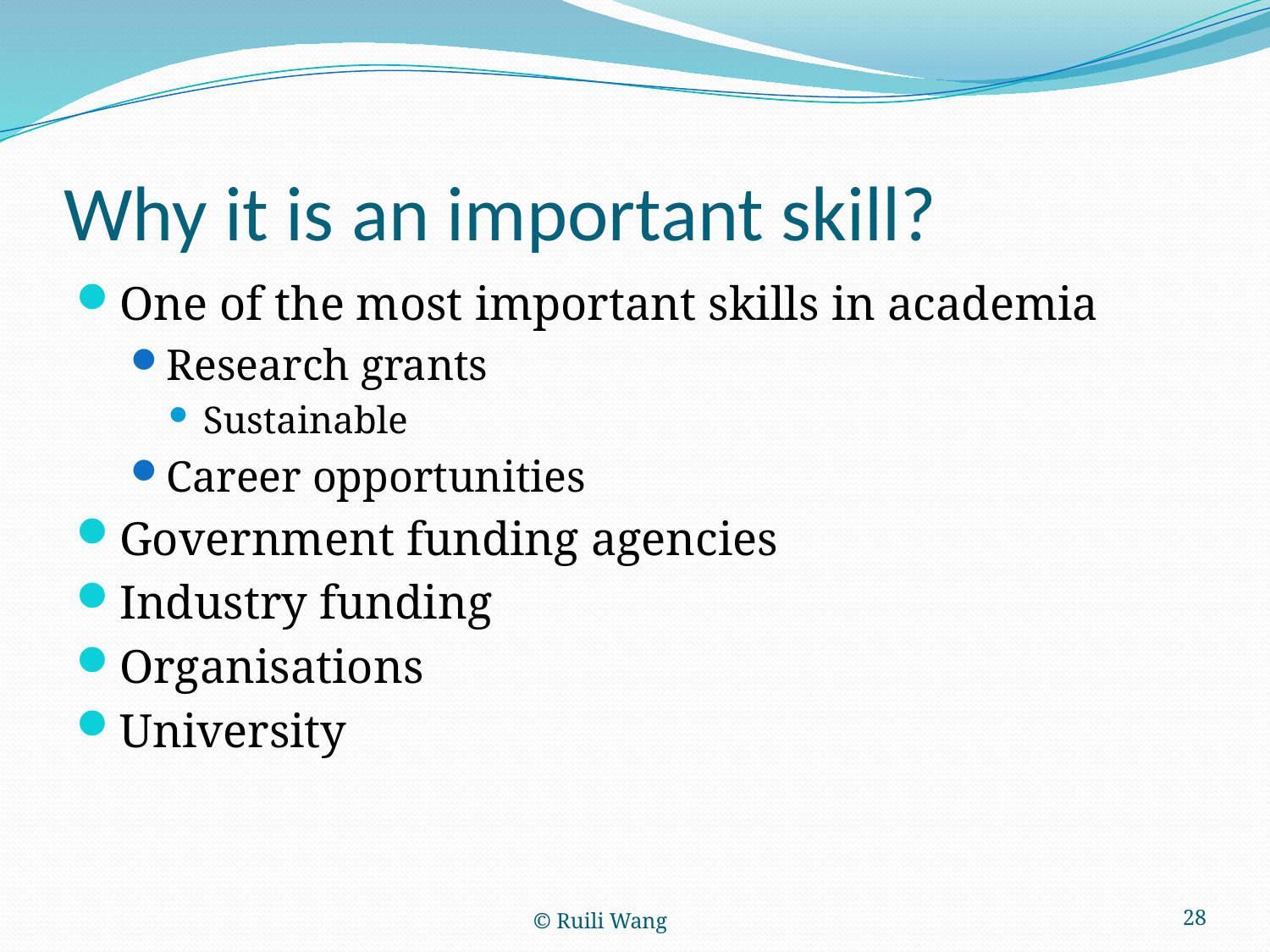

# Why it is an important skill?
One of the most important skills in academia
Research grants
Sustainable
Career opportunities
Government funding agencies
Industry funding
Organisations
University
© Ruili Wang
28